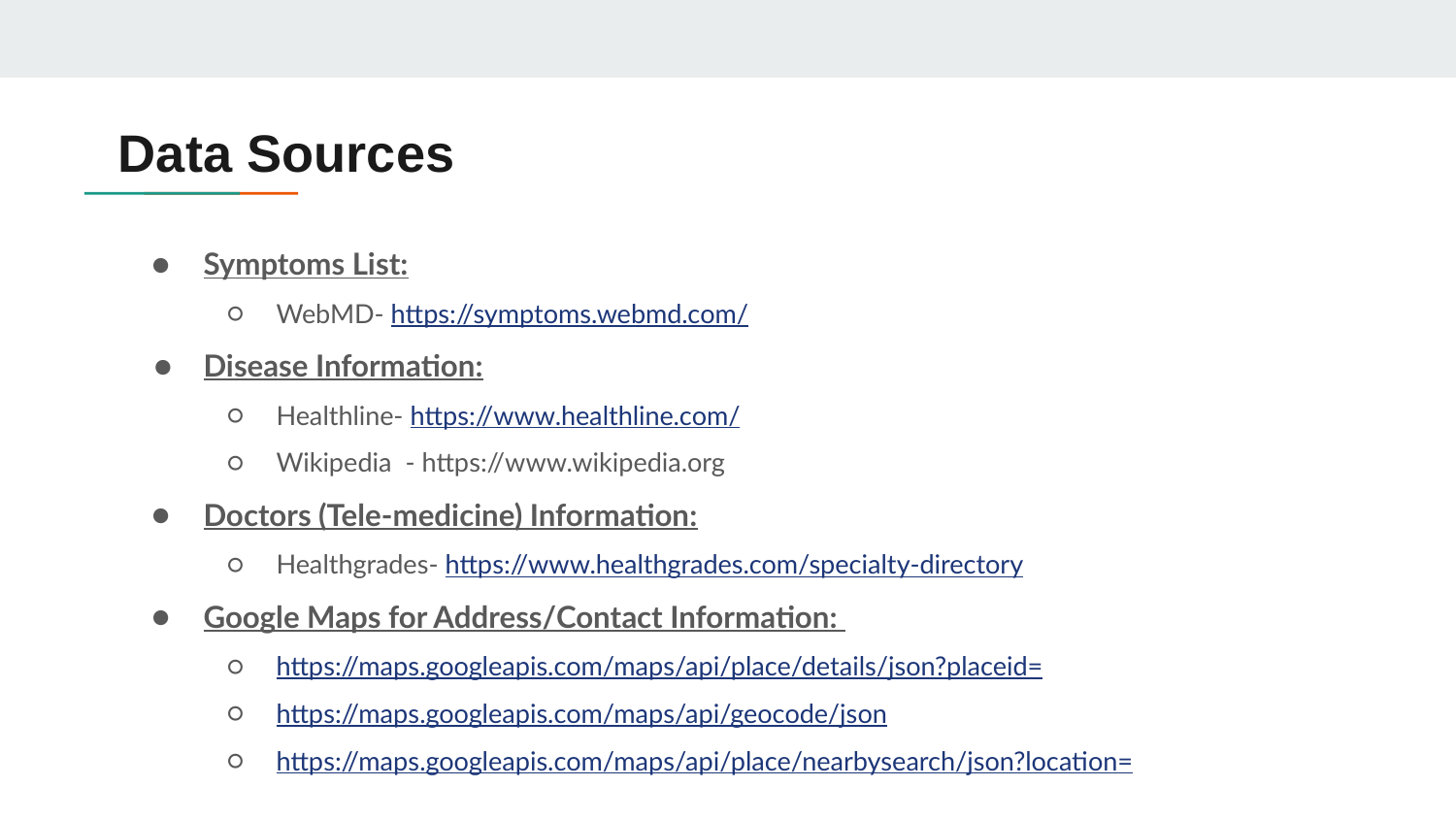

# Data Sources
Symptoms List:
WebMD- https://symptoms.webmd.com/
Disease Information:
Healthline- https://www.healthline.com/
Wikipedia  - https://www.wikipedia.org
Doctors (Tele-medicine) Information:
Healthgrades- https://www.healthgrades.com/specialty-directory
Google Maps for Address/Contact Information:
https://maps.googleapis.com/maps/api/place/details/json?placeid=
https://maps.googleapis.com/maps/api/geocode/json
https://maps.googleapis.com/maps/api/place/nearbysearch/json?location=